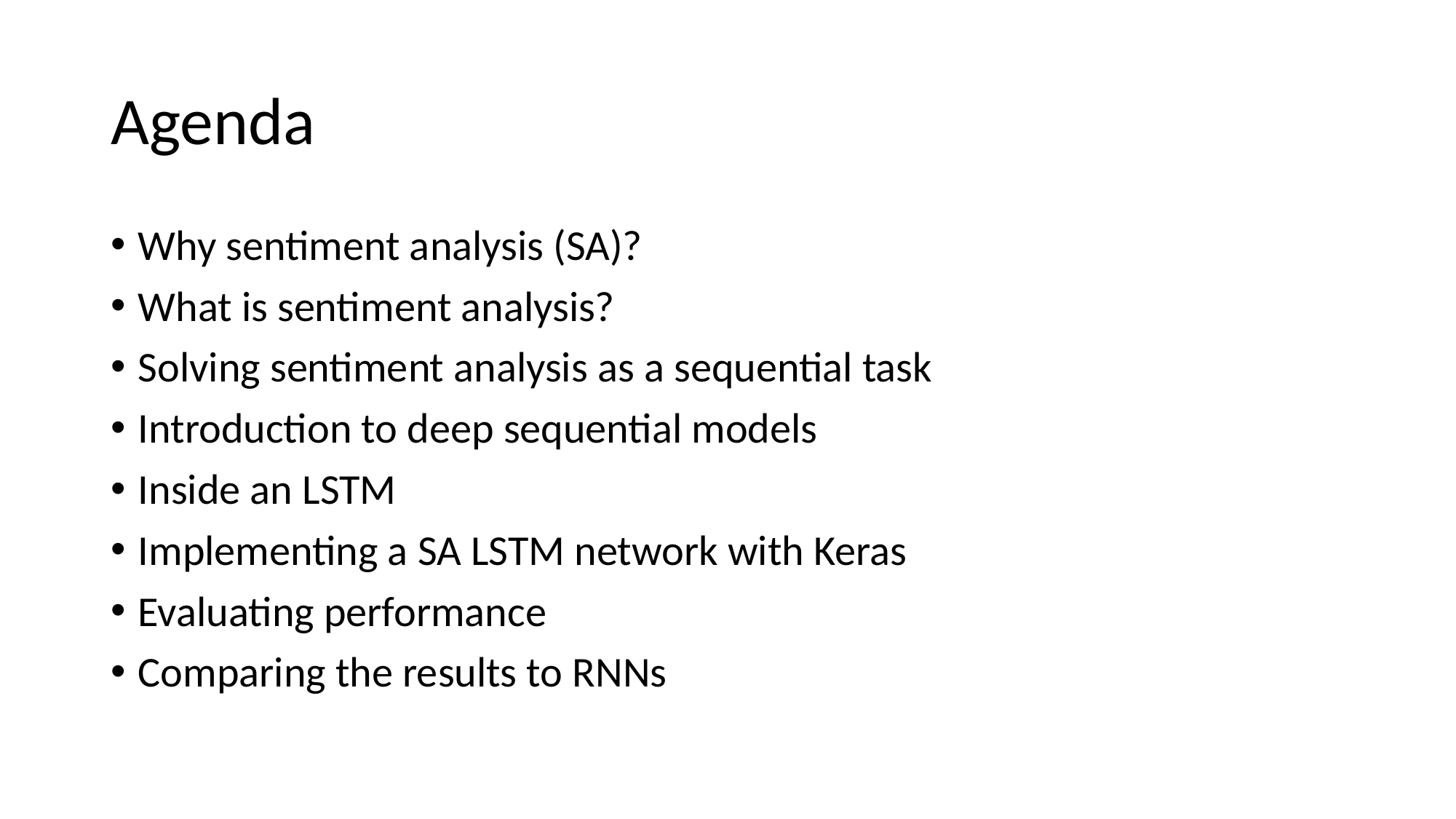

# Agenda
Why sentiment analysis (SA)?
What is sentiment analysis?
Solving sentiment analysis as a sequential task
Introduction to deep sequential models
Inside an LSTM
Implementing a SA LSTM network with Keras
Evaluating performance
Comparing the results to RNNs